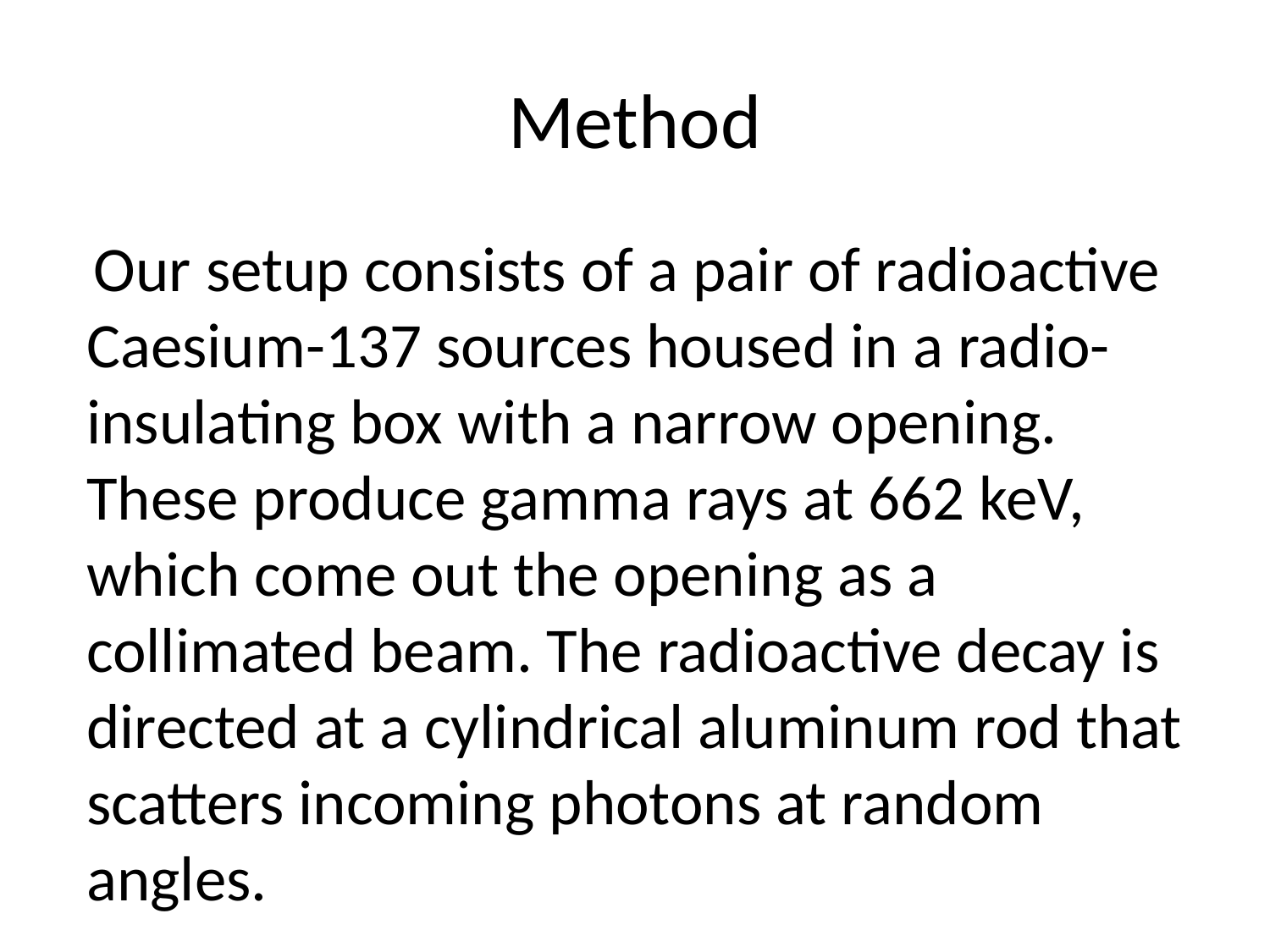

# Method
 Our setup consists of a pair of radioactive Caesium-137 sources housed in a radio-insulating box with a narrow opening.
These produce gamma rays at 662 keV, which come out the opening as a collimated beam. The radioactive decay is
directed at a cylindrical aluminum rod that scatters incoming photons at random angles.